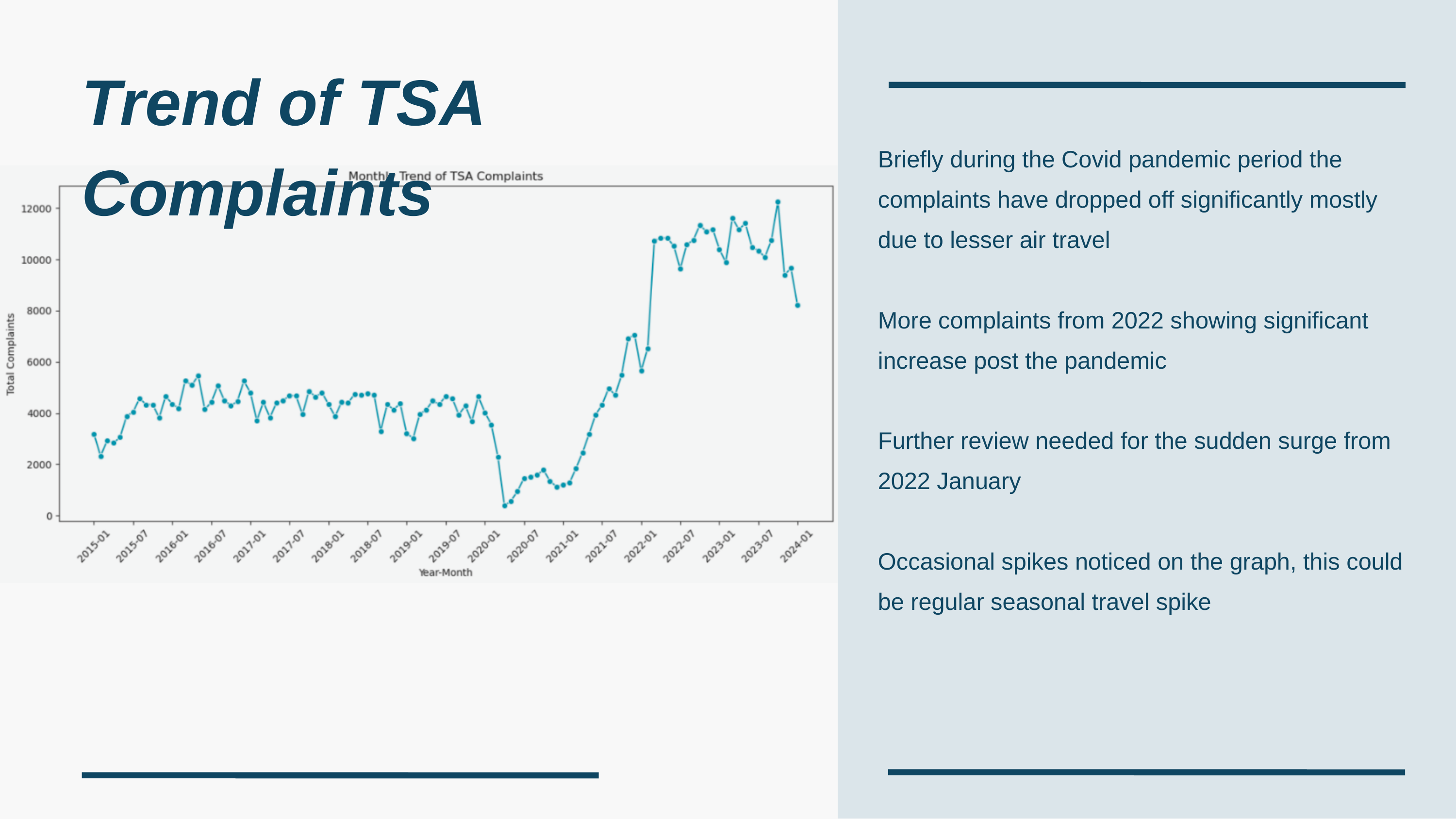

Trend of TSA Complaints

Briefly during the Covid pandemic period the complaints have dropped off significantly mostly due to lesser air travel

More complaints from 2022 showing significant increase post the pandemic

Further review needed for the sudden surge from 2022 January

Occasional spikes noticed on the graph, this could be regular seasonal travel spike